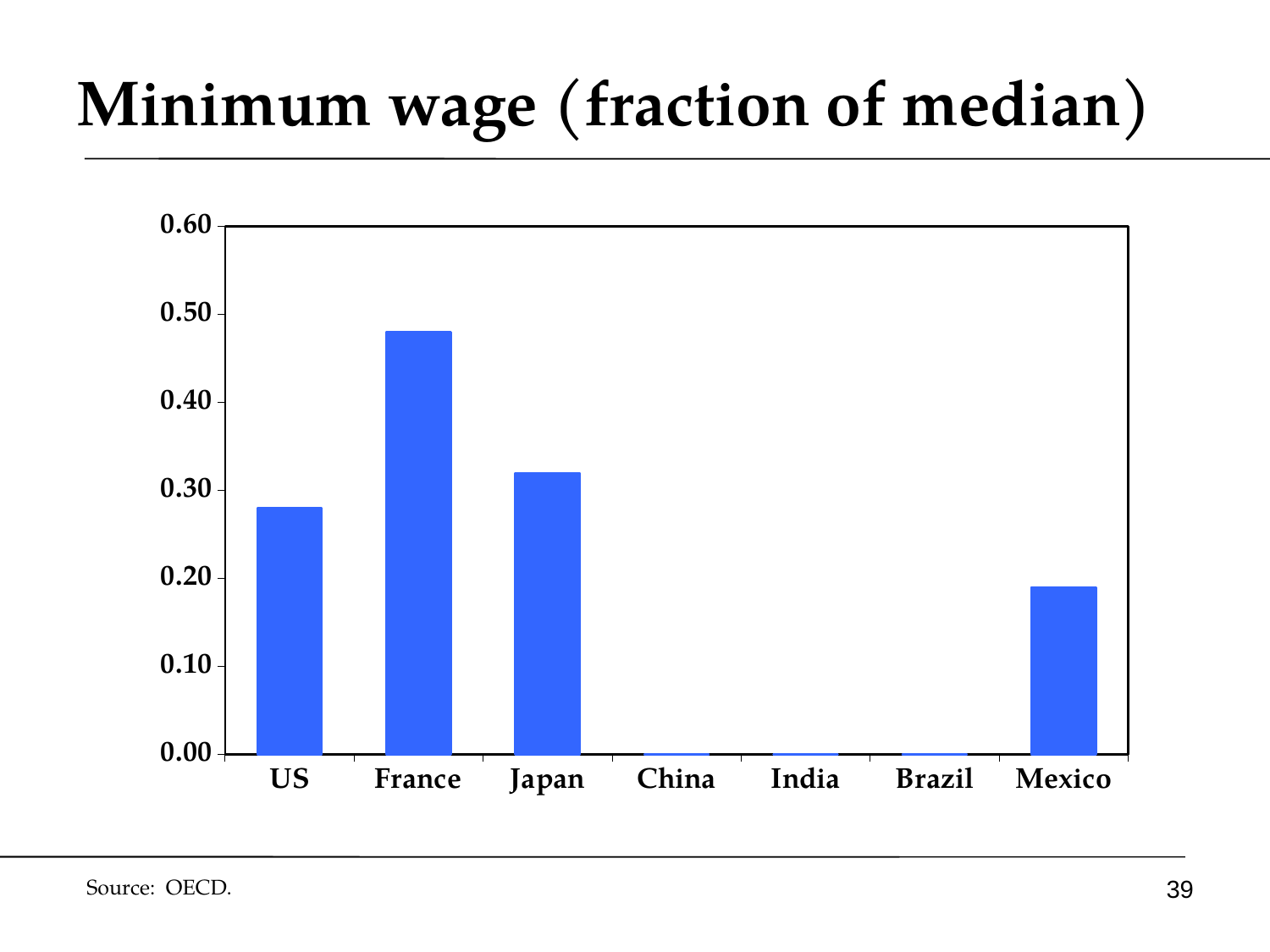

# Minimum wage (fraction of median)

### Chart

| Category | cost |
|---|---|
| US | 0.2800000000000001 |
| France | 0.4800000000000003 |
| Japan | 0.3200000000000014 |
| China | 0.0 |
| India | 0.0 |
| Brazil | 0.0 |
| Mexico | 0.19 |
39
Source:  OECD.